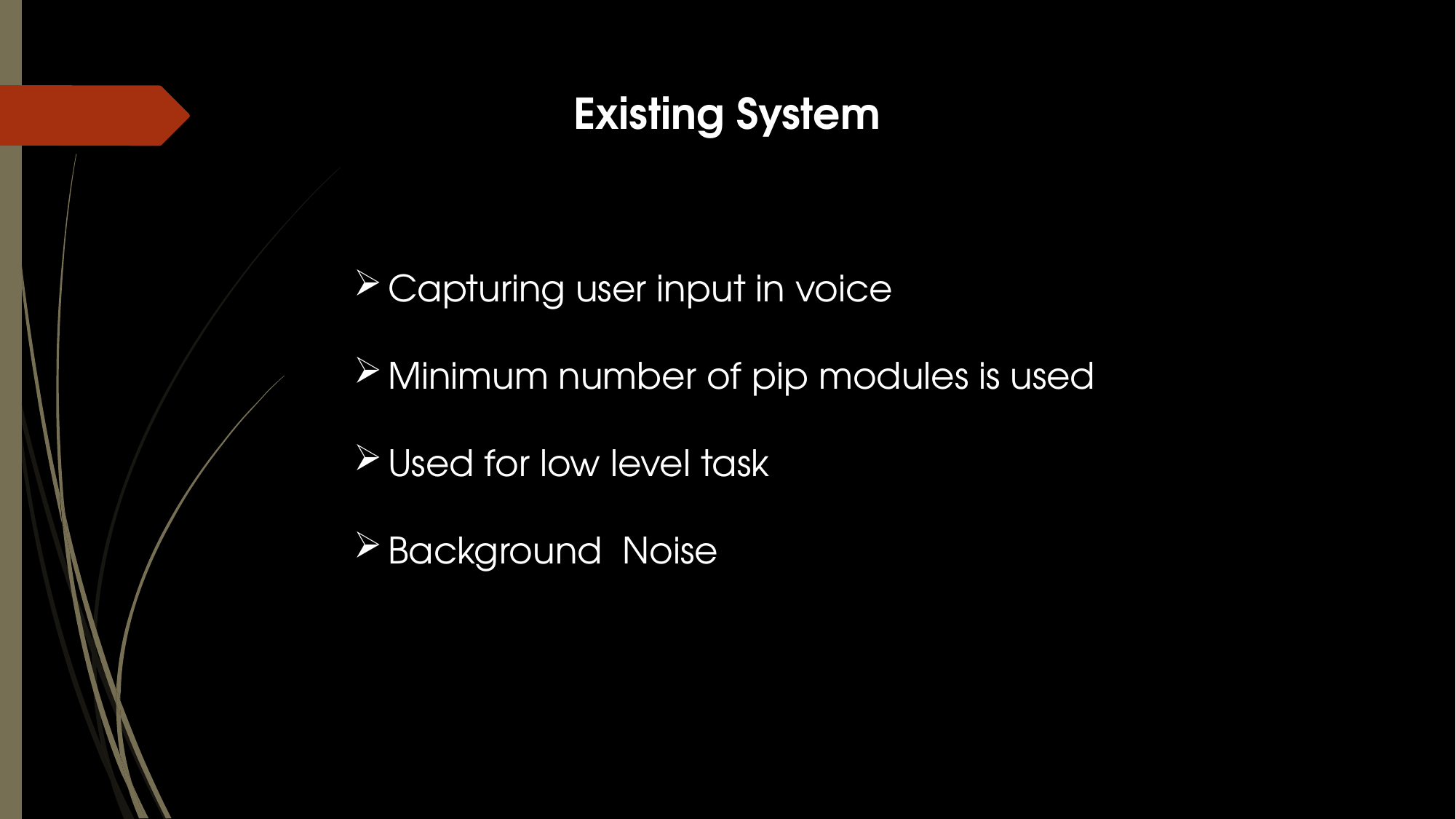

Existing System
Capturing user input in voice
Minimum number of pip modules is used
Used for low level task
Background  Noise